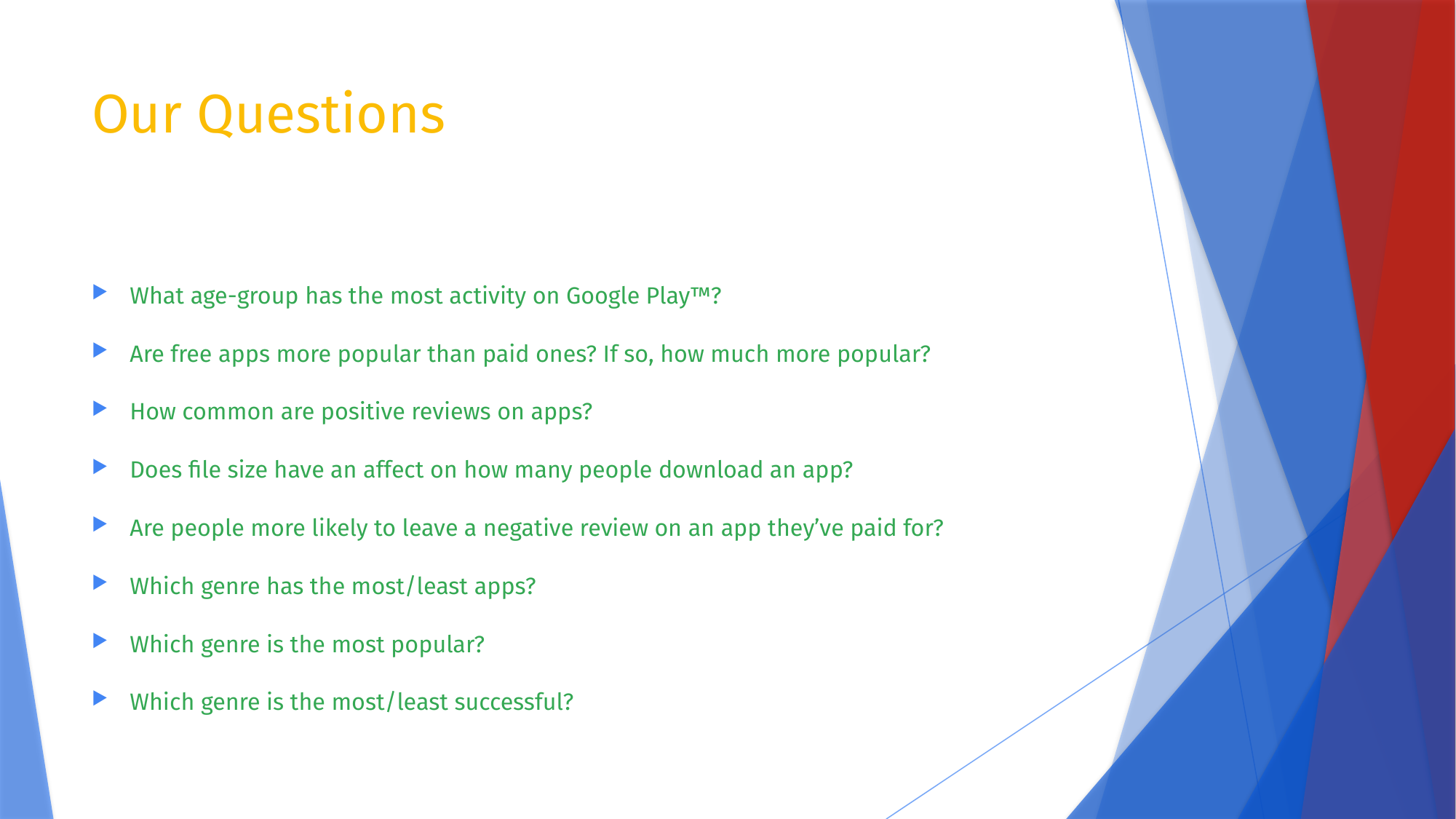

# Our Questions
What age-group has the most activity on Google Play™?
Are free apps more popular than paid ones? If so, how much more popular?
How common are positive reviews on apps?
Does file size have an affect on how many people download an app?
Are people more likely to leave a negative review on an app they’ve paid for?
Which genre has the most/least apps?
Which genre is the most popular?
Which genre is the most/least successful?